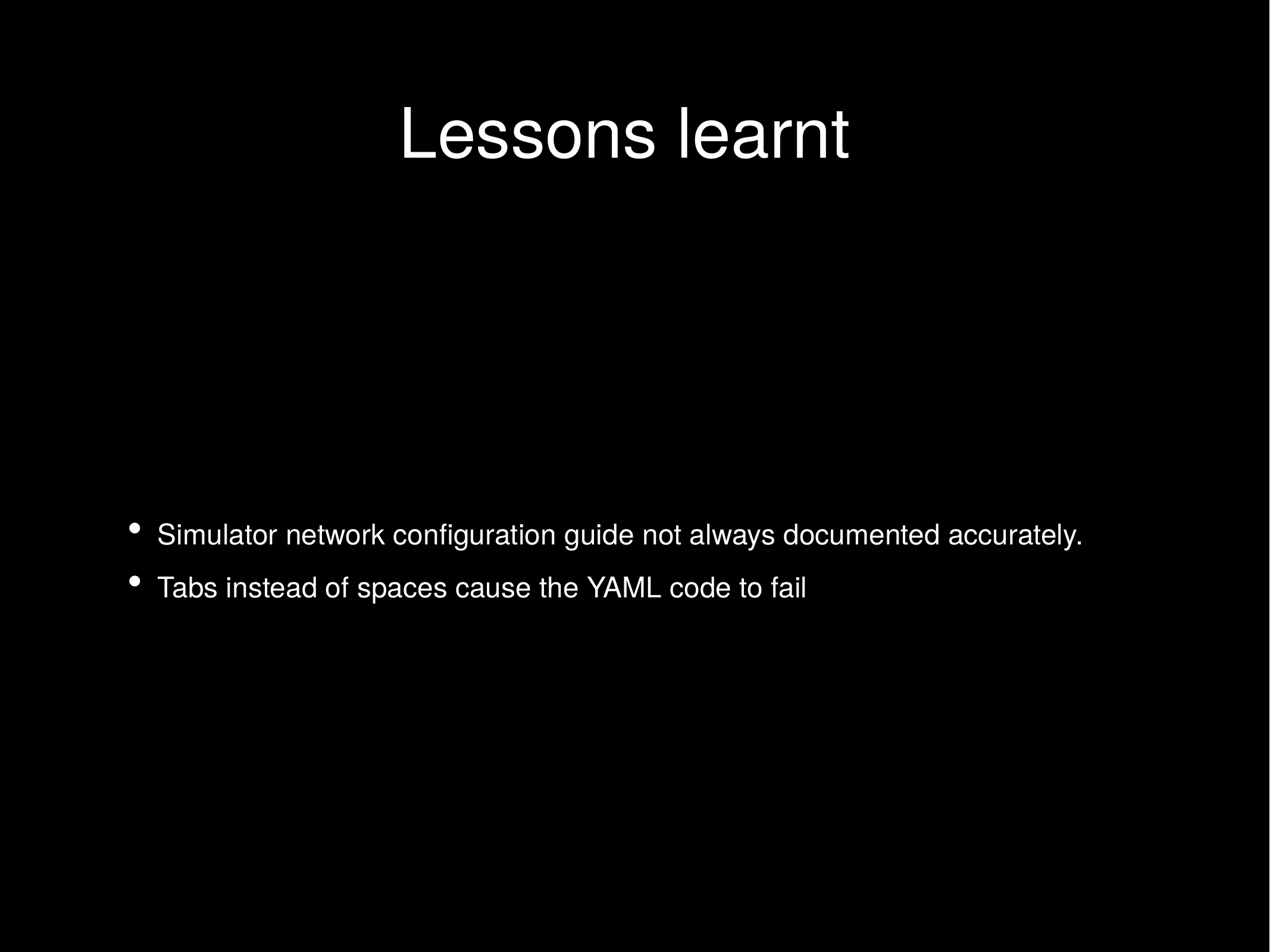

# Lessons learnt
Simulator network configuration guide not always documented accurately.
Tabs instead of spaces cause the YAML code to fail